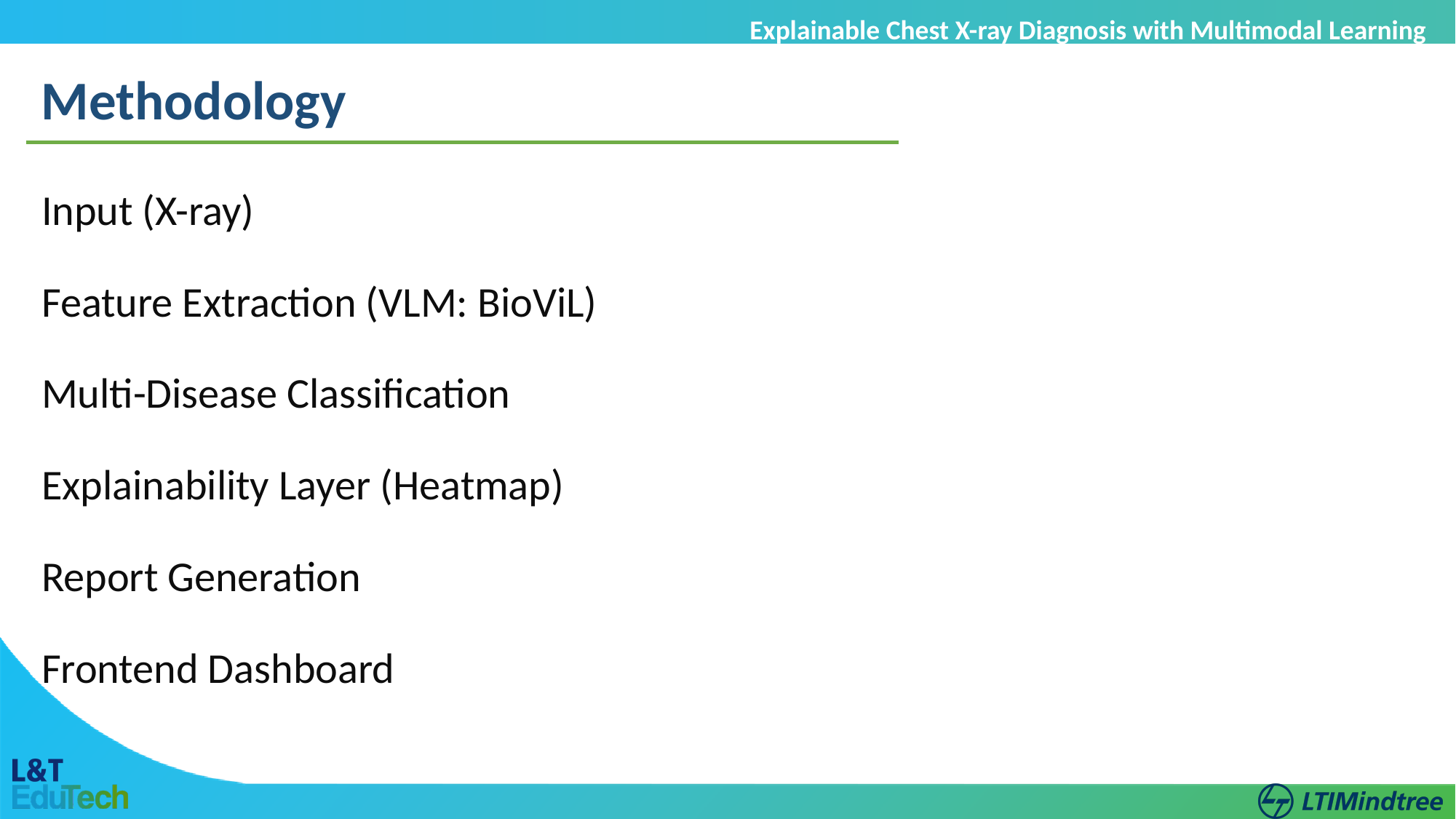

Explainable Chest X-ray Diagnosis with Multimodal Learning
Methodology
Input (X-ray)
Feature Extraction (VLM: BioViL)
Multi-Disease Classification
Explainability Layer (Heatmap)
Report Generation
Frontend Dashboard